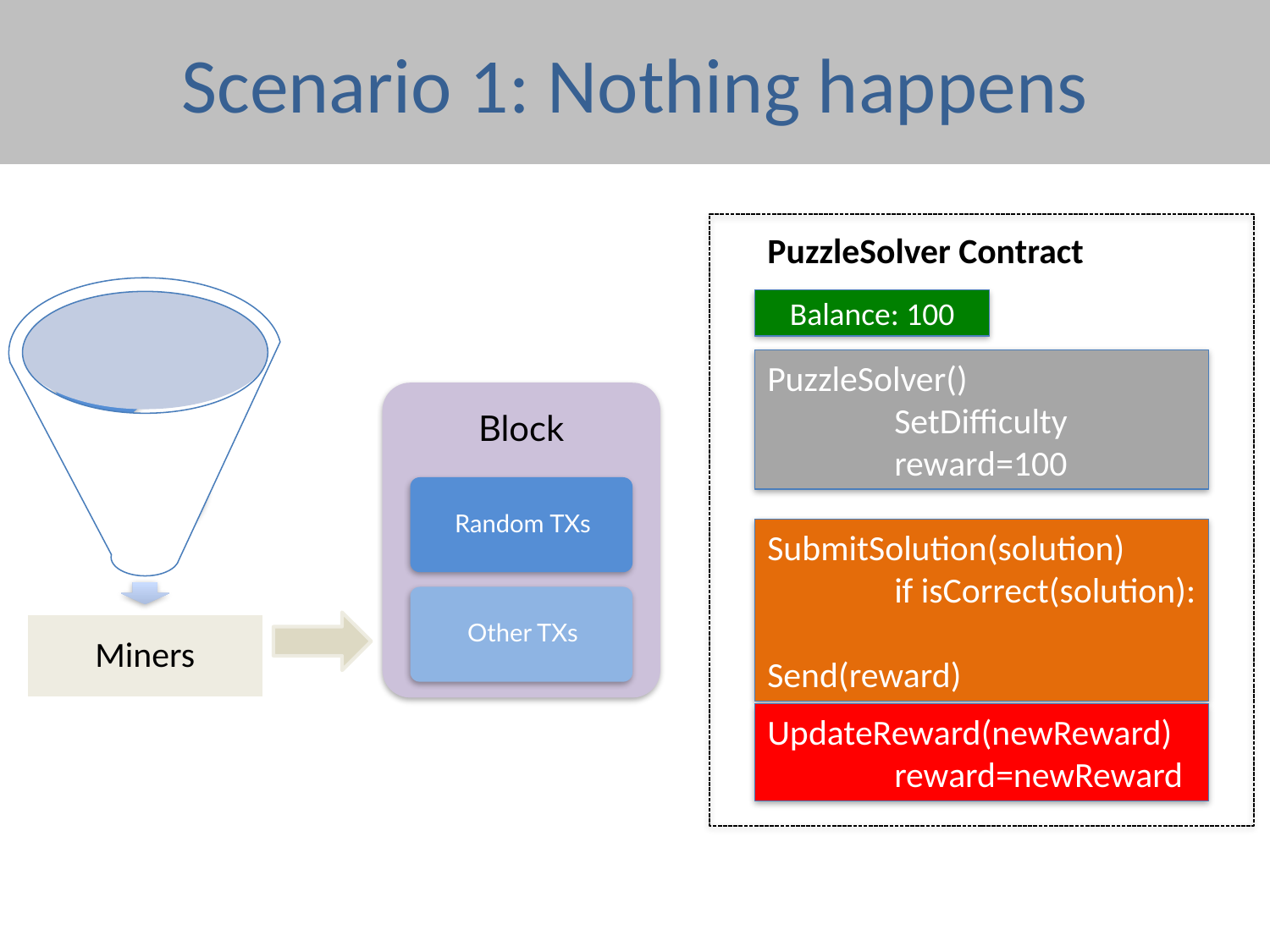

# Scenario 1: Nothing happens

PuzzleSolver Contract

Balance: 100
Random TXs
PuzzleSolver()
	SetDifficulty
	reward=100
Block
Random TXs
Other TXs
Other TXs
SubmitSolution(solution)
	if isCorrect(solution):
		Send(reward)

Miners
UpdateReward(newReward)	reward=newReward